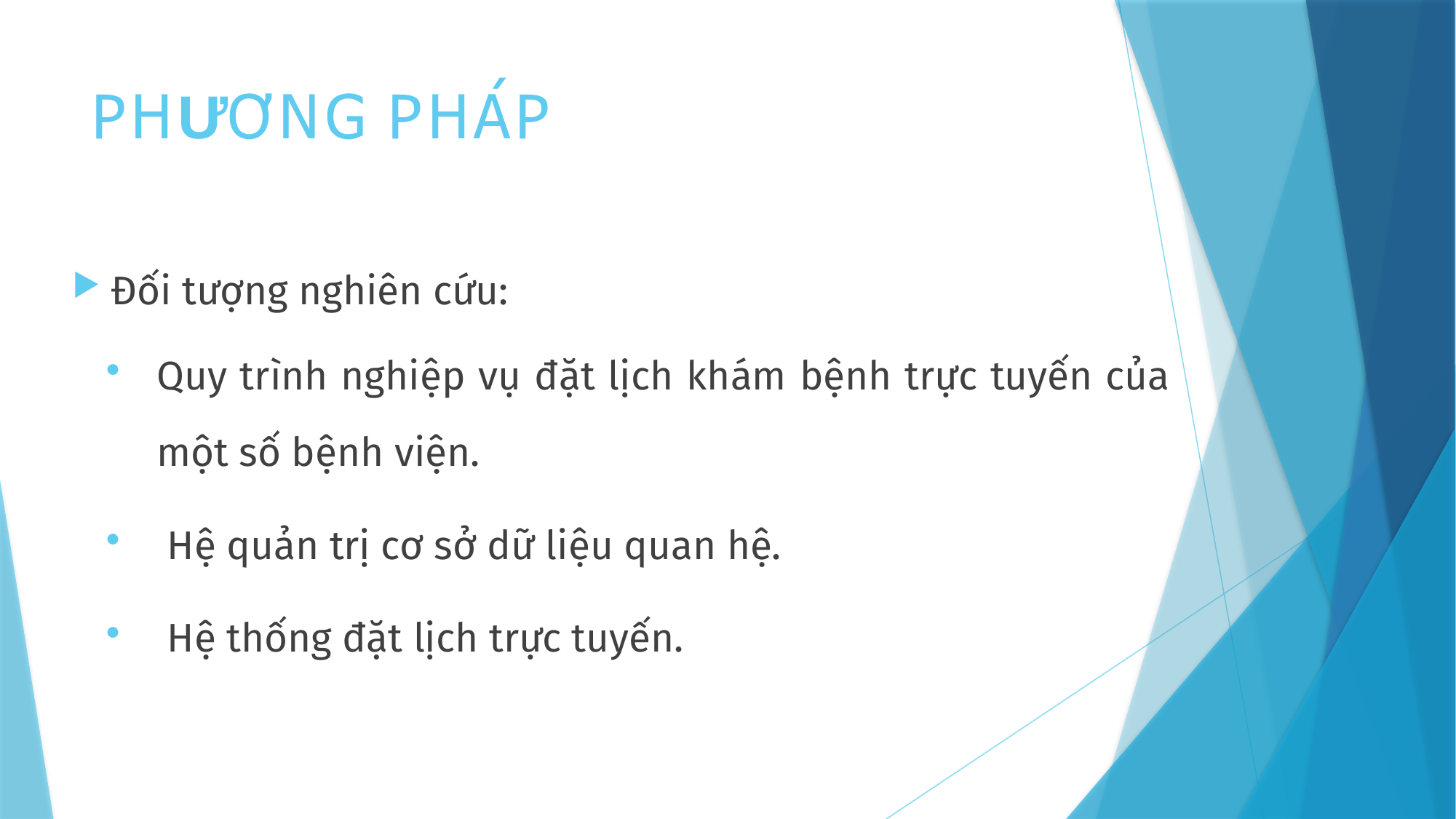

# PHƯƠNG PHÁP
Đối tượng nghiên cứu:
Quy trình nghiệp vụ đặt lịch khám bệnh trực tuyến của một số bệnh viện.
 Hệ quản trị cơ sở dữ liệu quan hệ.
 Hệ thống đặt lịch trực tuyến.